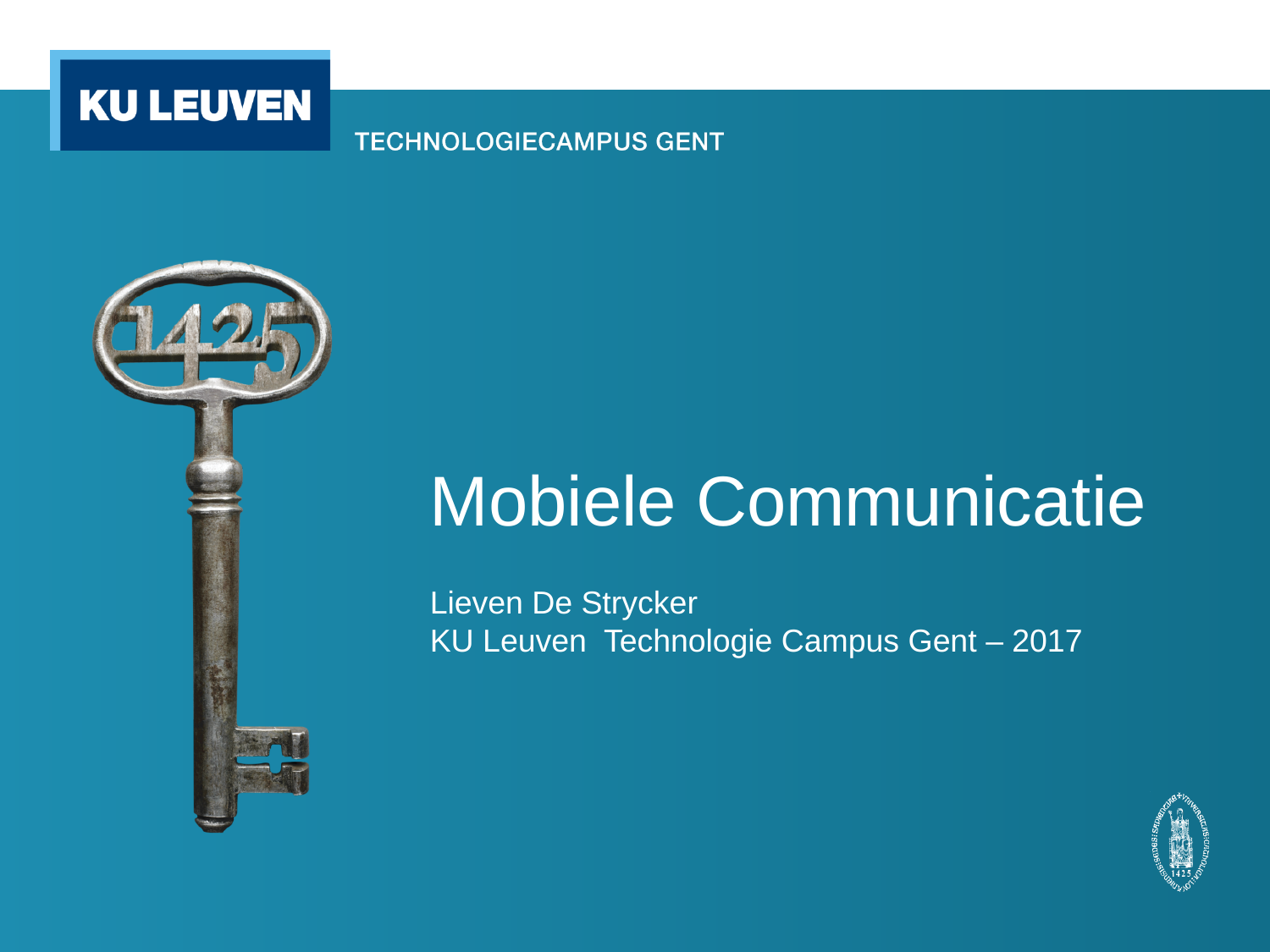

# Mobiele Communicatie
Lieven De Strycker
KU Leuven  Technologie Campus Gent – 2017